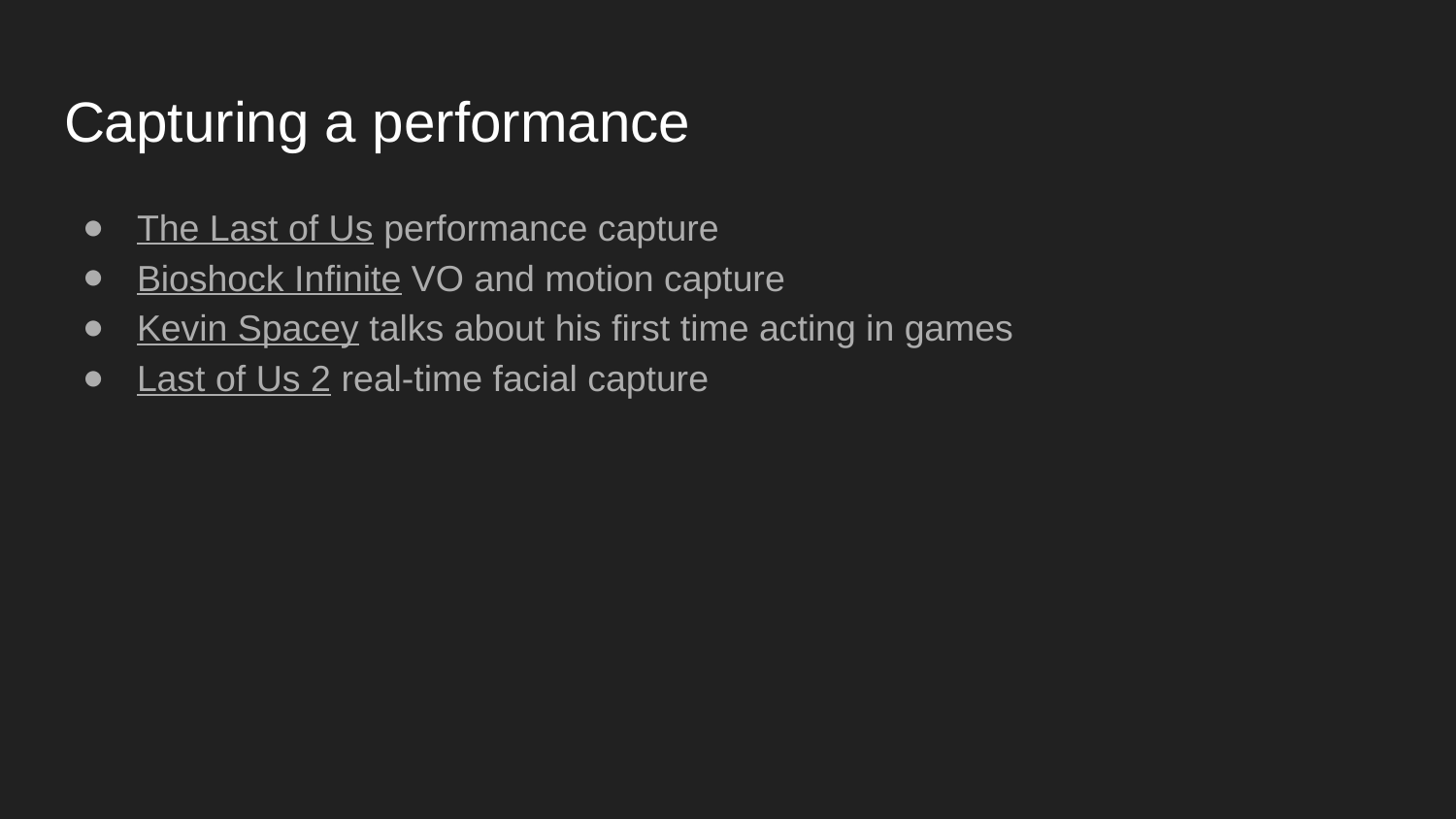

# Capturing a performance
The Last of Us performance capture
Bioshock Infinite VO and motion capture
Kevin Spacey talks about his first time acting in games
Last of Us 2 real-time facial capture